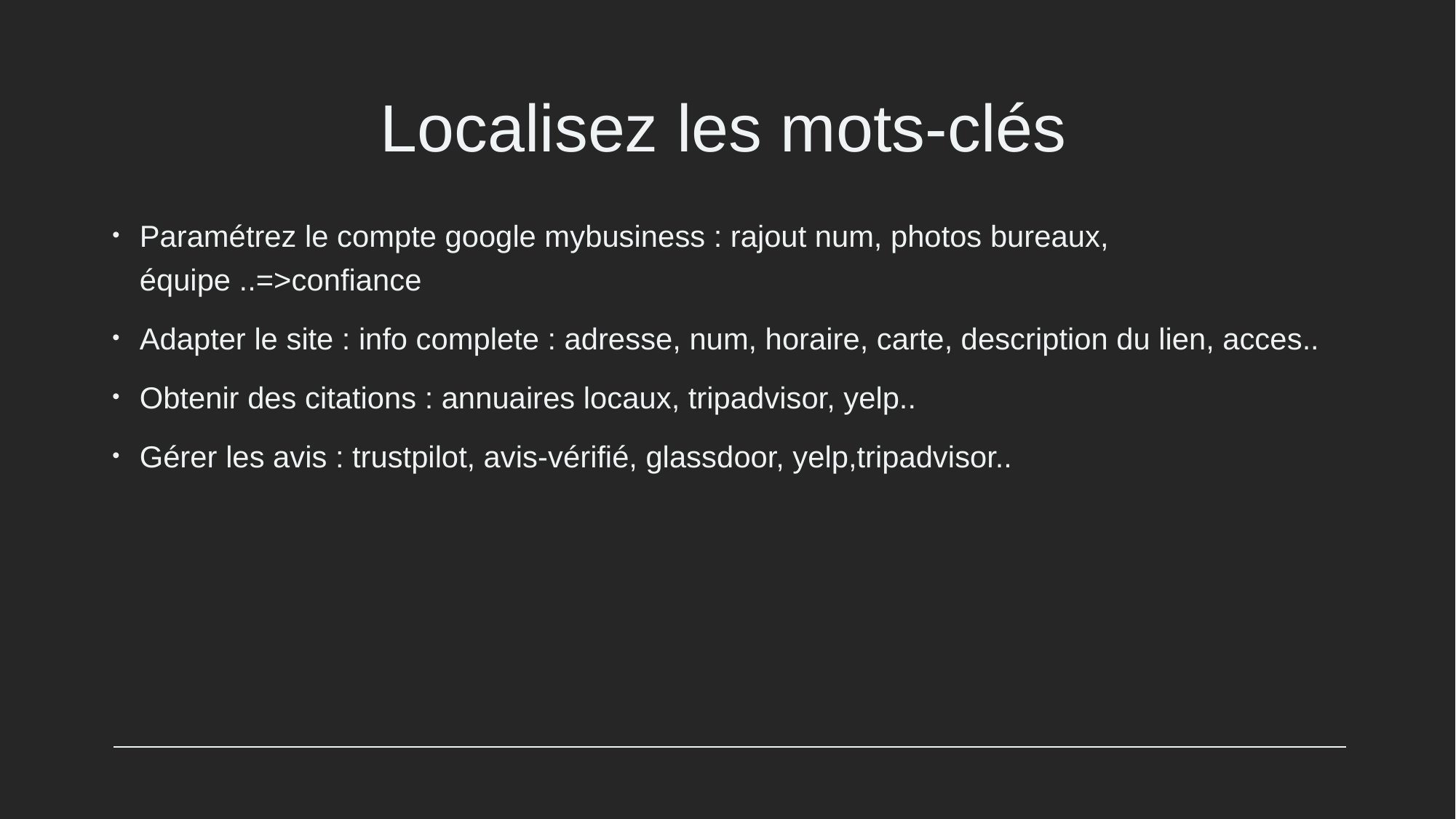

# Localisez les mots-clés
Paramétrez le compte google mybusiness : rajout num, photos bureaux, équipe ..=>confiance
Adapter le site : info complete : adresse, num, horaire, carte, description du lien, acces..
Obtenir des citations : annuaires locaux, tripadvisor, yelp..
Gérer les avis : trustpilot, avis-vérifié, glassdoor, yelp,tripadvisor..